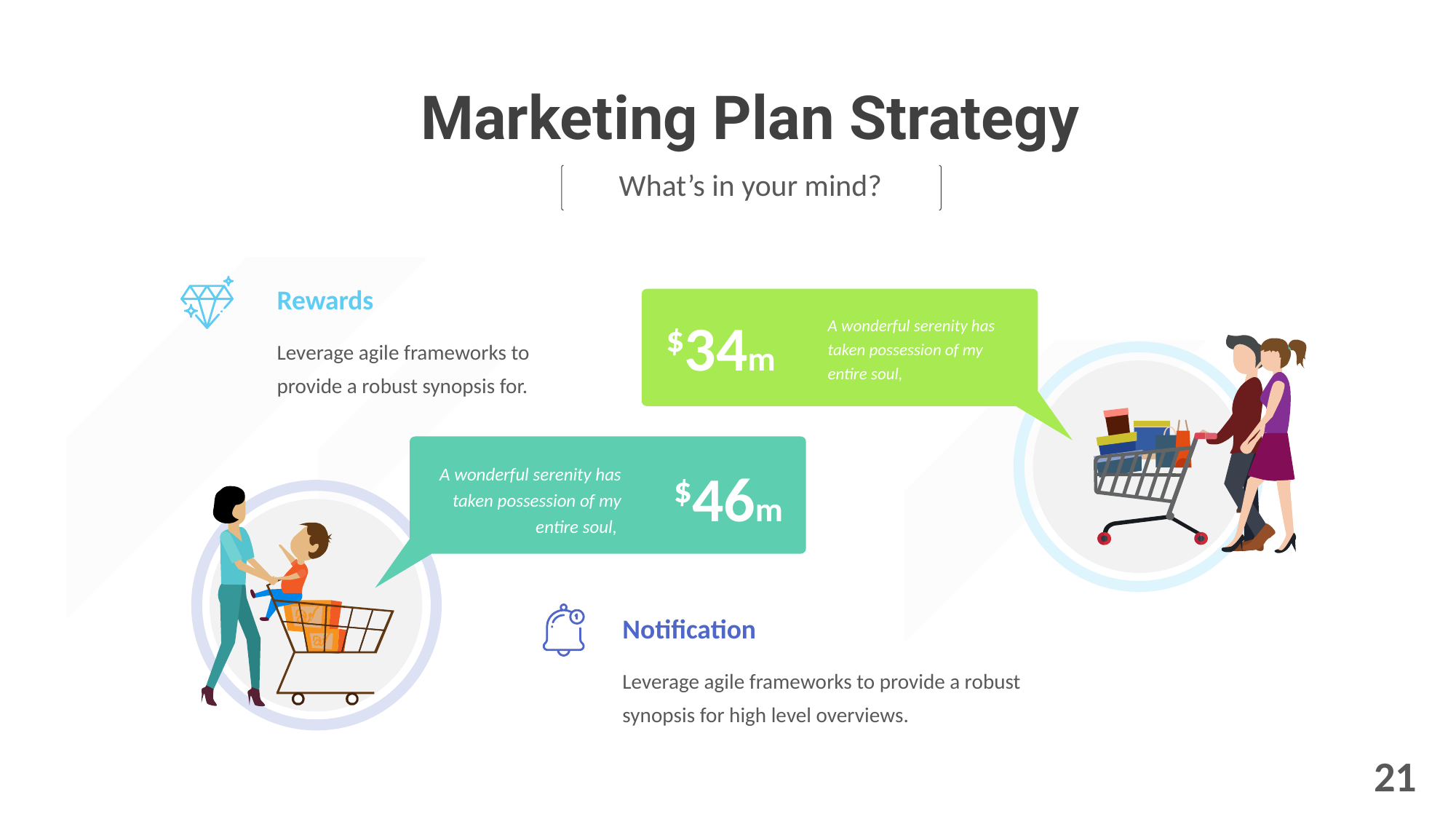

Marketing Plan Strategy

What’s in your mind?

Rewards

$34m
A wonderful serenity has taken possession of my entire soul,
Leverage agile frameworks to provide a robust synopsis for.

A wonderful serenity has taken possession of my entire soul,
$46m

Notification
Leverage agile frameworks to provide a robust synopsis for high level overviews.